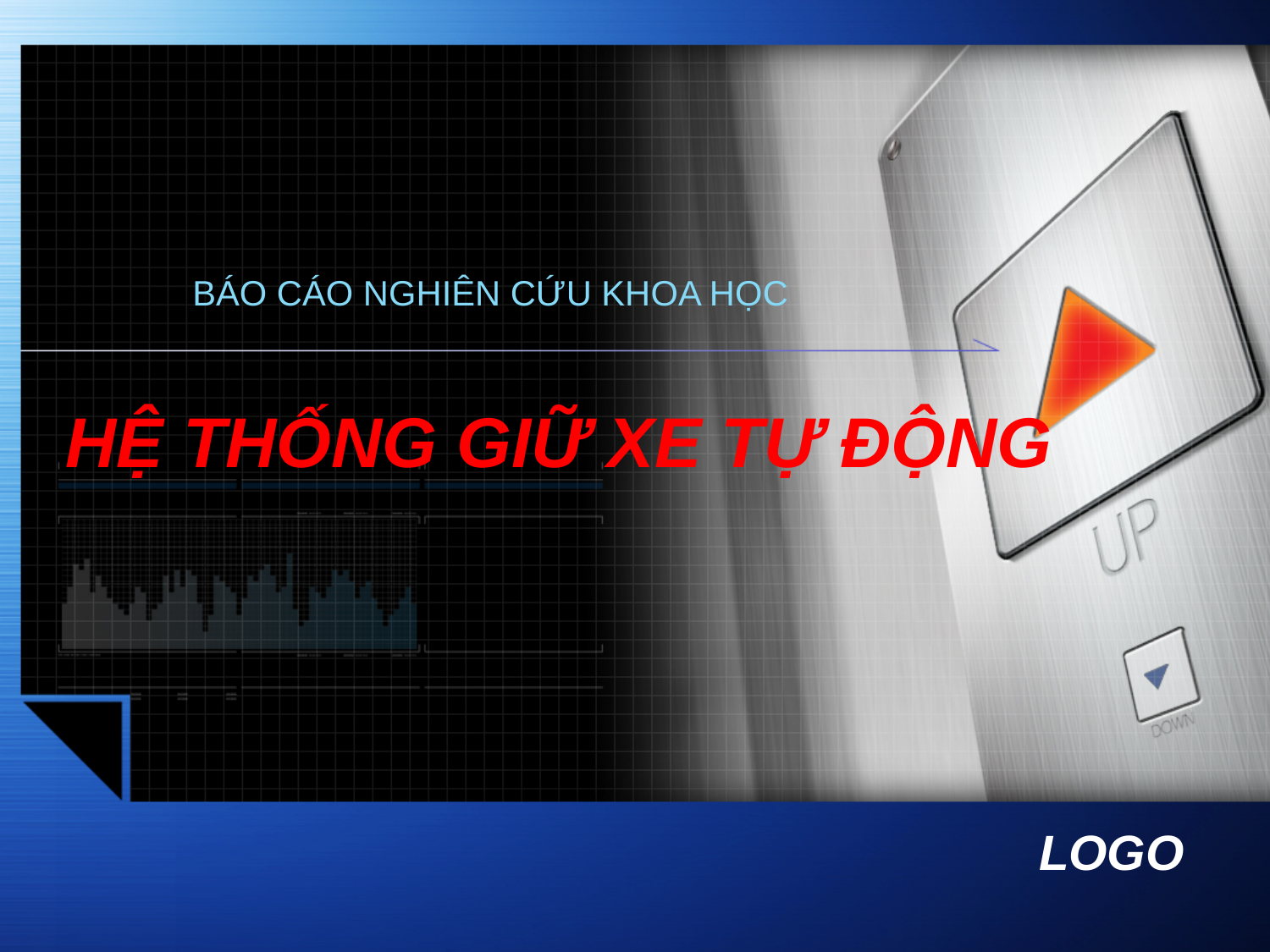

BÁO CÁO NGHIÊN CỨU KHOA HỌC
# HỆ THỐNG GIỮ XE TỰ ĐỘNG